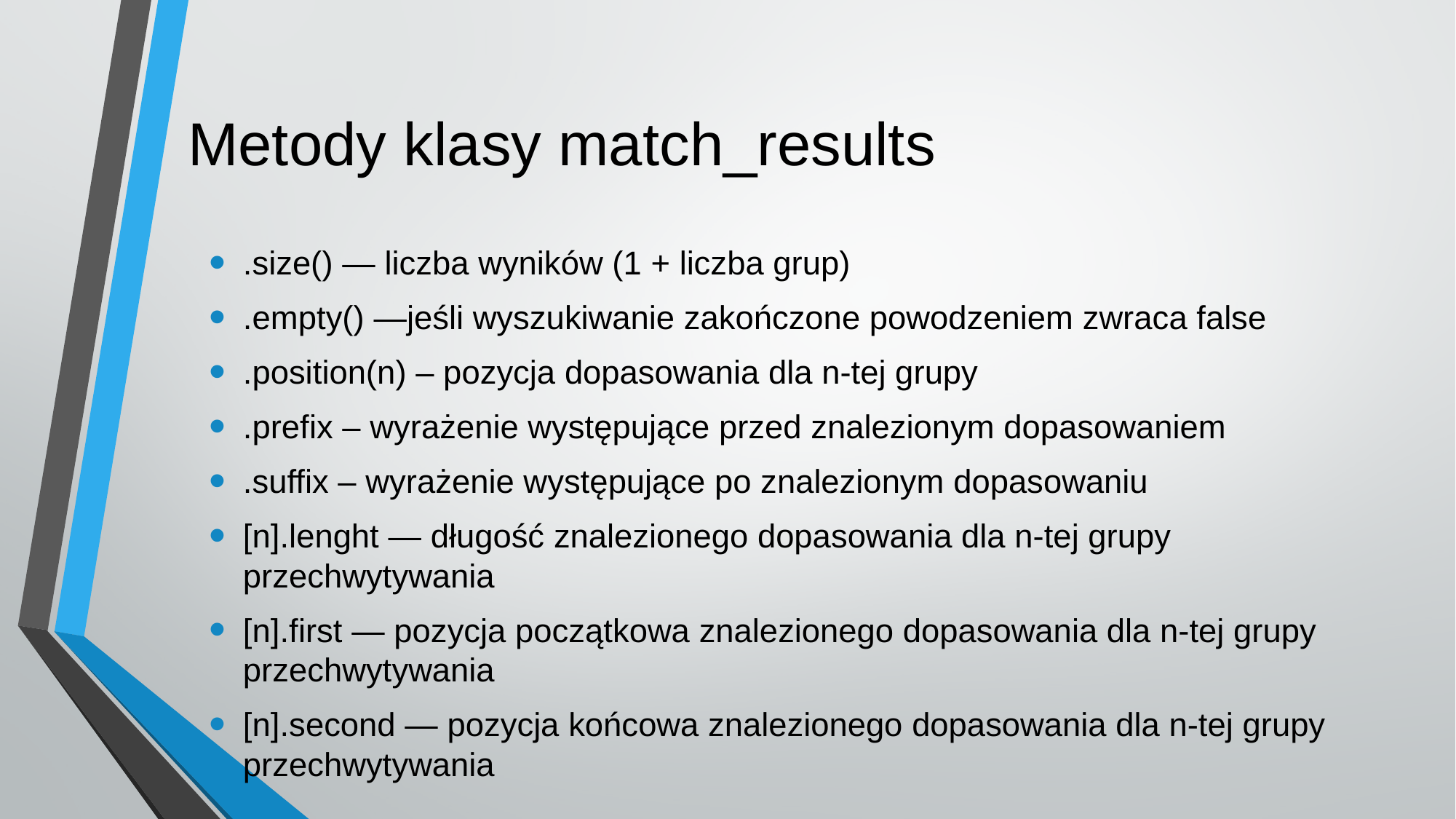

# Metody klasy match_results

.size() — liczba wyników (1 + liczba grup)
.empty() —jeśli wyszukiwanie zakończone powodzeniem zwraca false
.position(n) – pozycja dopasowania dla n-tej grupy
.prefix – wyrażenie występujące przed znalezionym dopasowaniem
.suffix – wyrażenie występujące po znalezionym dopasowaniu
[n].lenght — długość znalezionego dopasowania dla n-tej grupy przechwytywania
[n].first — pozycja początkowa znalezionego dopasowania dla n-tej grupy przechwytywania
[n].second — pozycja końcowa znalezionego dopasowania dla n-tej grupy przechwytywania